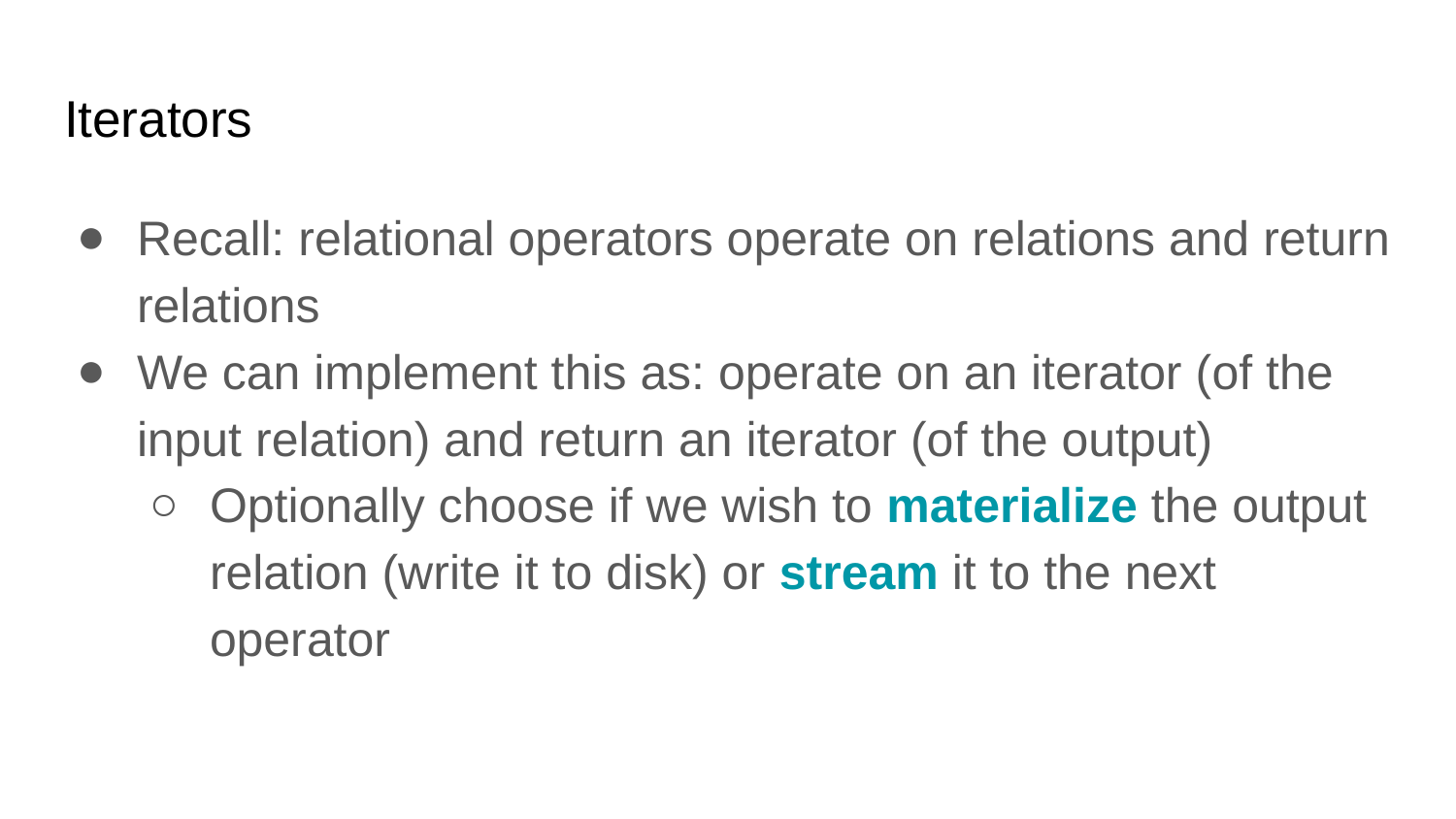

# Iterators
Recall: relational operators operate on relations and return relations
We can implement this as: operate on an iterator (of the input relation) and return an iterator (of the output)
Optionally choose if we wish to materialize the output relation (write it to disk) or stream it to the next operator